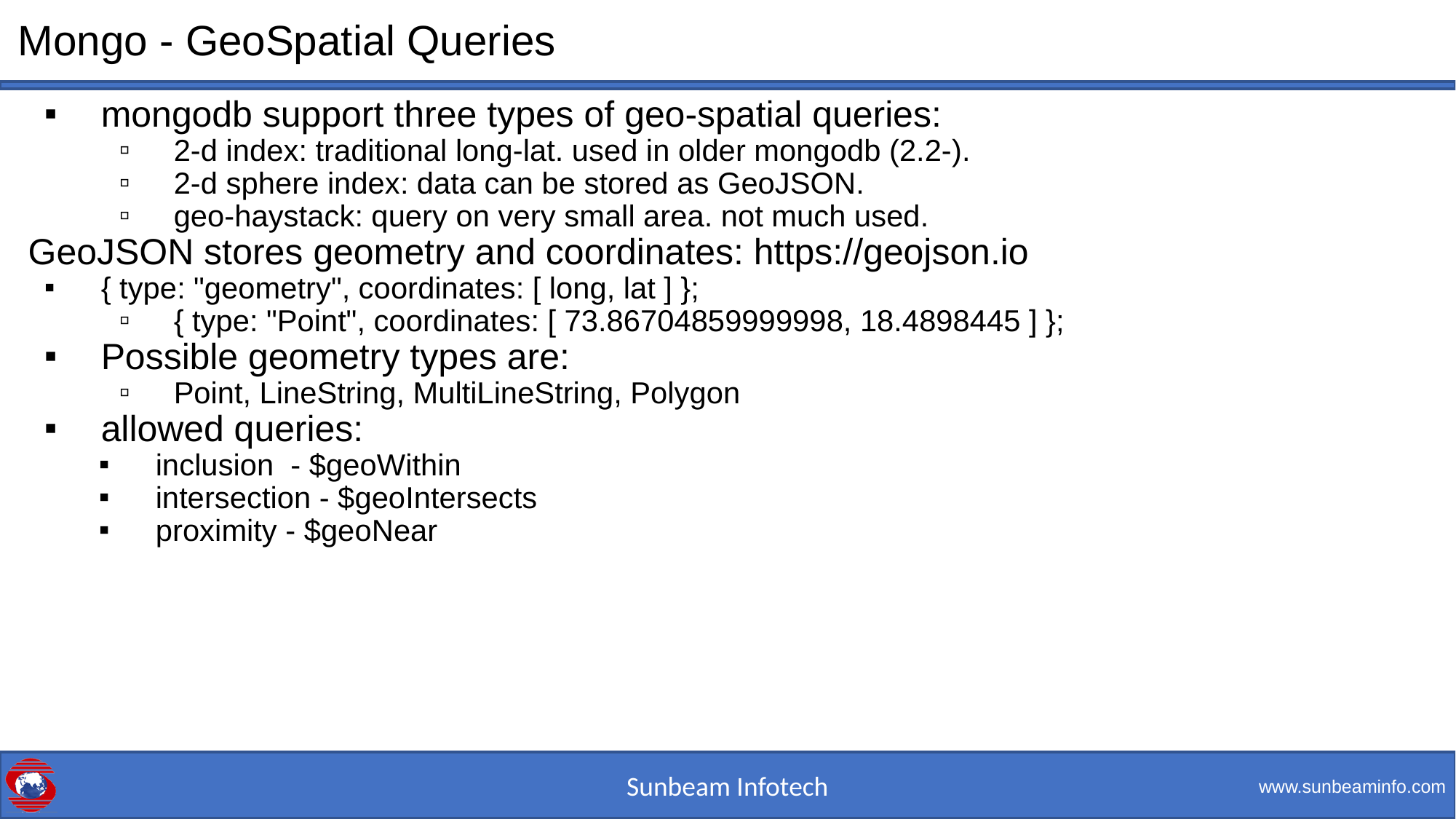

# Mongo - GeoSpatial Queries
mongodb support three types of geo-spatial queries:
2-d index: traditional long-lat. used in older mongodb (2.2-).
2-d sphere index: data can be stored as GeoJSON.
geo-haystack: query on very small area. not much used.
GeoJSON stores geometry and coordinates: https://geojson.io
{ type: "geometry", coordinates: [ long, lat ] };
{ type: "Point", coordinates: [ 73.86704859999998, 18.4898445 ] };
Possible geometry types are:
Point, LineString, MultiLineString, Polygon
allowed queries:
inclusion  - $geoWithin
intersection - $geoIntersects
proximity - $geoNear